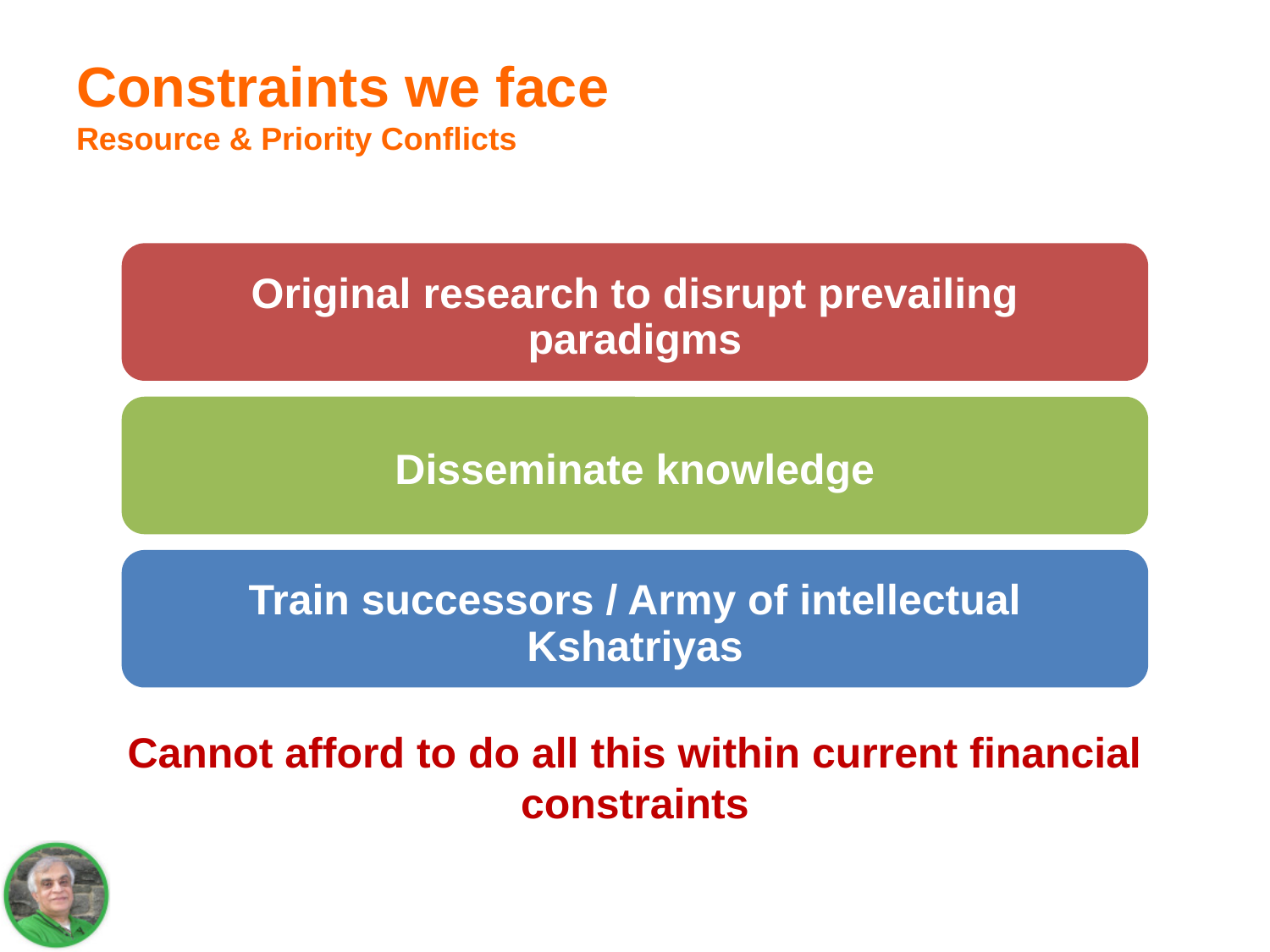

# Constraints we face Resource & Priority Conflicts
Original research to disrupt prevailing paradigms
Disseminate knowledge
Train successors / Army of intellectual Kshatriyas
Cannot afford to do all this within current financial constraints